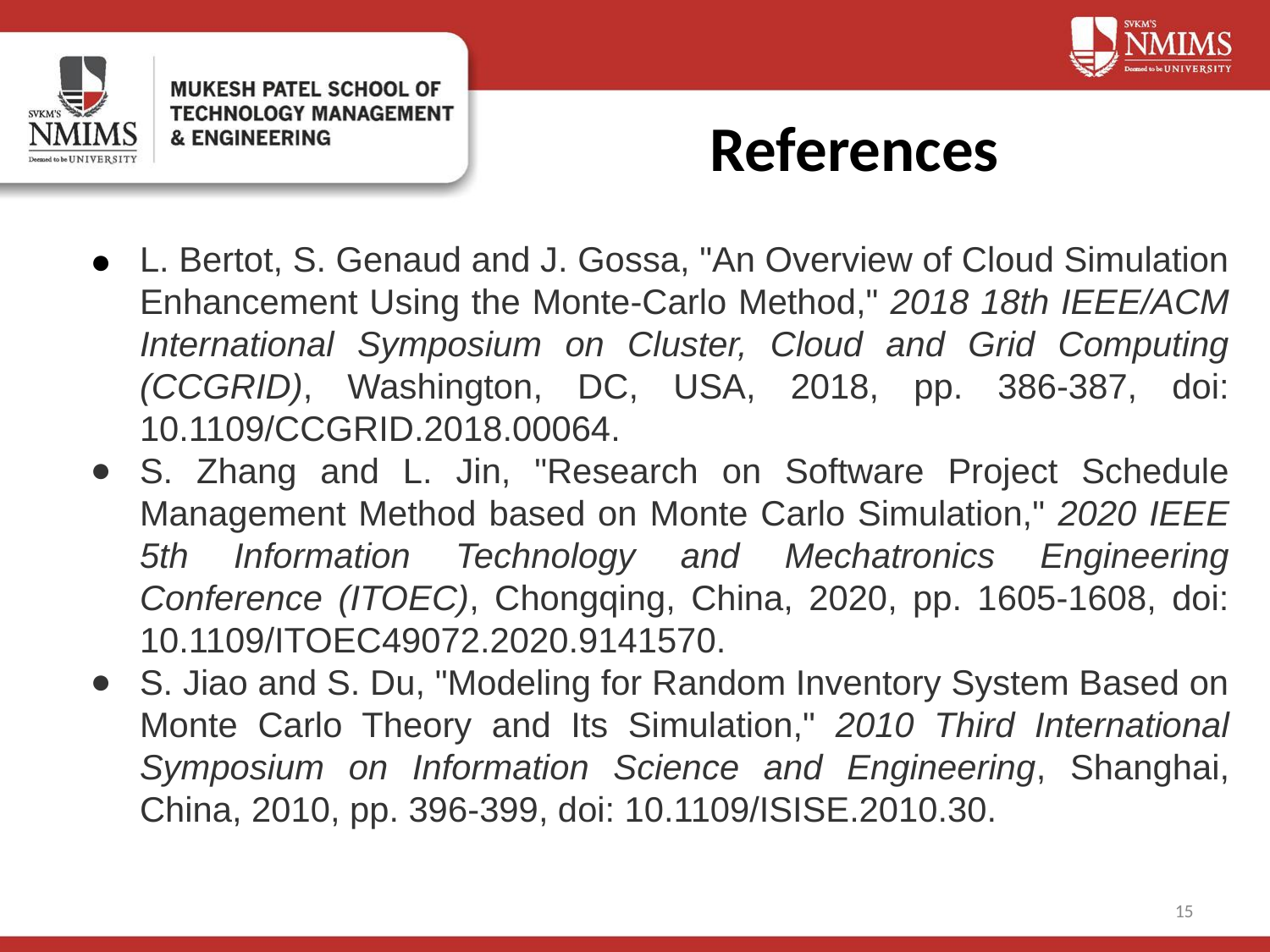

# References
L. Bertot, S. Genaud and J. Gossa, "An Overview of Cloud Simulation Enhancement Using the Monte-Carlo Method," 2018 18th IEEE/ACM International Symposium on Cluster, Cloud and Grid Computing (CCGRID), Washington, DC, USA, 2018, pp. 386-387, doi: 10.1109/CCGRID.2018.00064.
S. Zhang and L. Jin, "Research on Software Project Schedule Management Method based on Monte Carlo Simulation," 2020 IEEE 5th Information Technology and Mechatronics Engineering Conference (ITOEC), Chongqing, China, 2020, pp. 1605-1608, doi: 10.1109/ITOEC49072.2020.9141570.
S. Jiao and S. Du, "Modeling for Random Inventory System Based on Monte Carlo Theory and Its Simulation," 2010 Third International Symposium on Information Science and Engineering, Shanghai, China, 2010, pp. 396-399, doi: 10.1109/ISISE.2010.30.
15